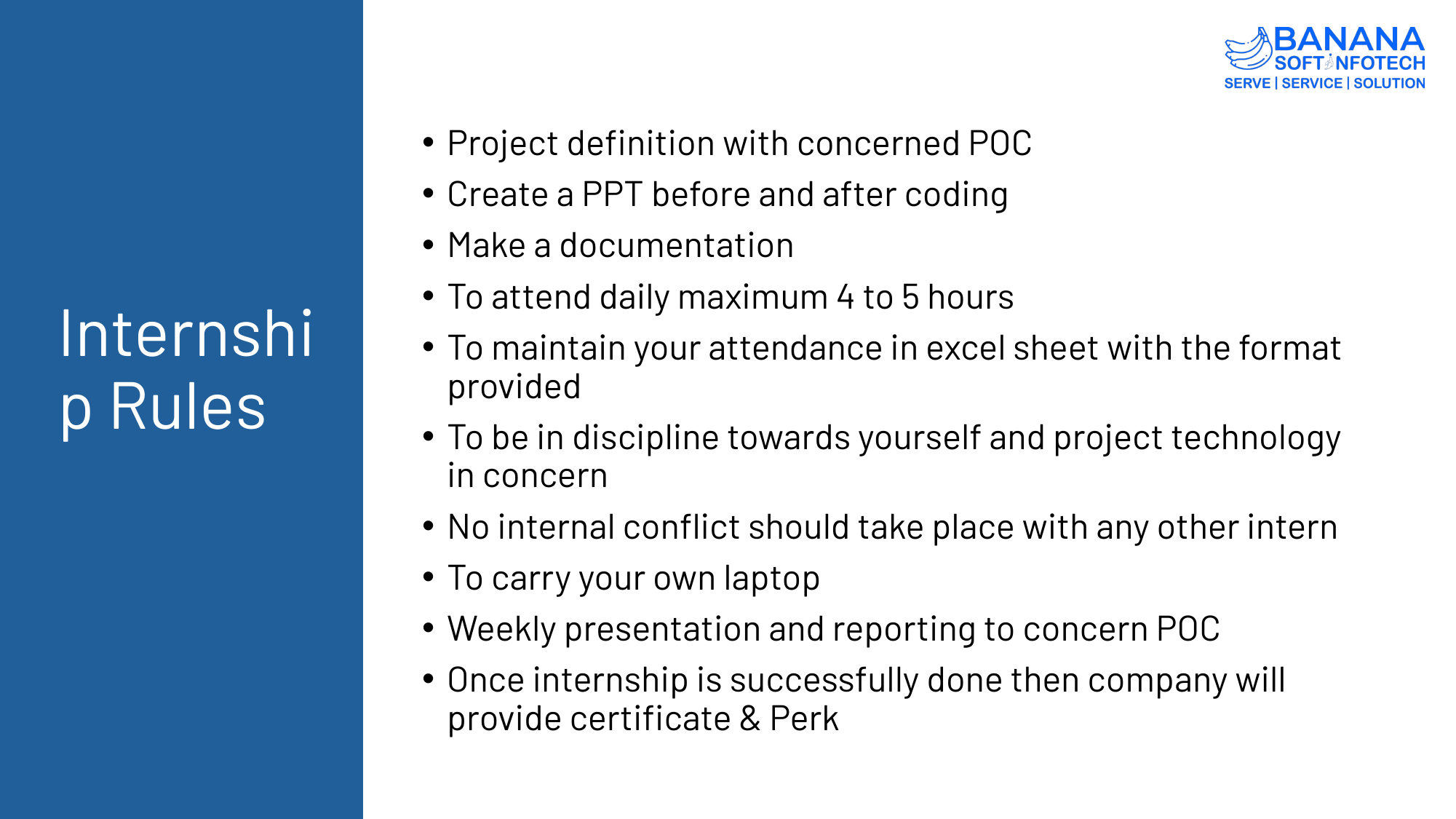

Project definition with concerned POC
Create a PPT before and after coding
Make a documentation
To attend daily maximum 4 to 5 hours
To maintain your attendance in excel sheet with the format provided
To be in discipline towards yourself and project technology in concern
No internal conflict should take place with any other intern
To carry your own laptop
Weekly presentation and reporting to concern POC
Once internship is successfully done then company will provide certificate & Perk
Internship Rules